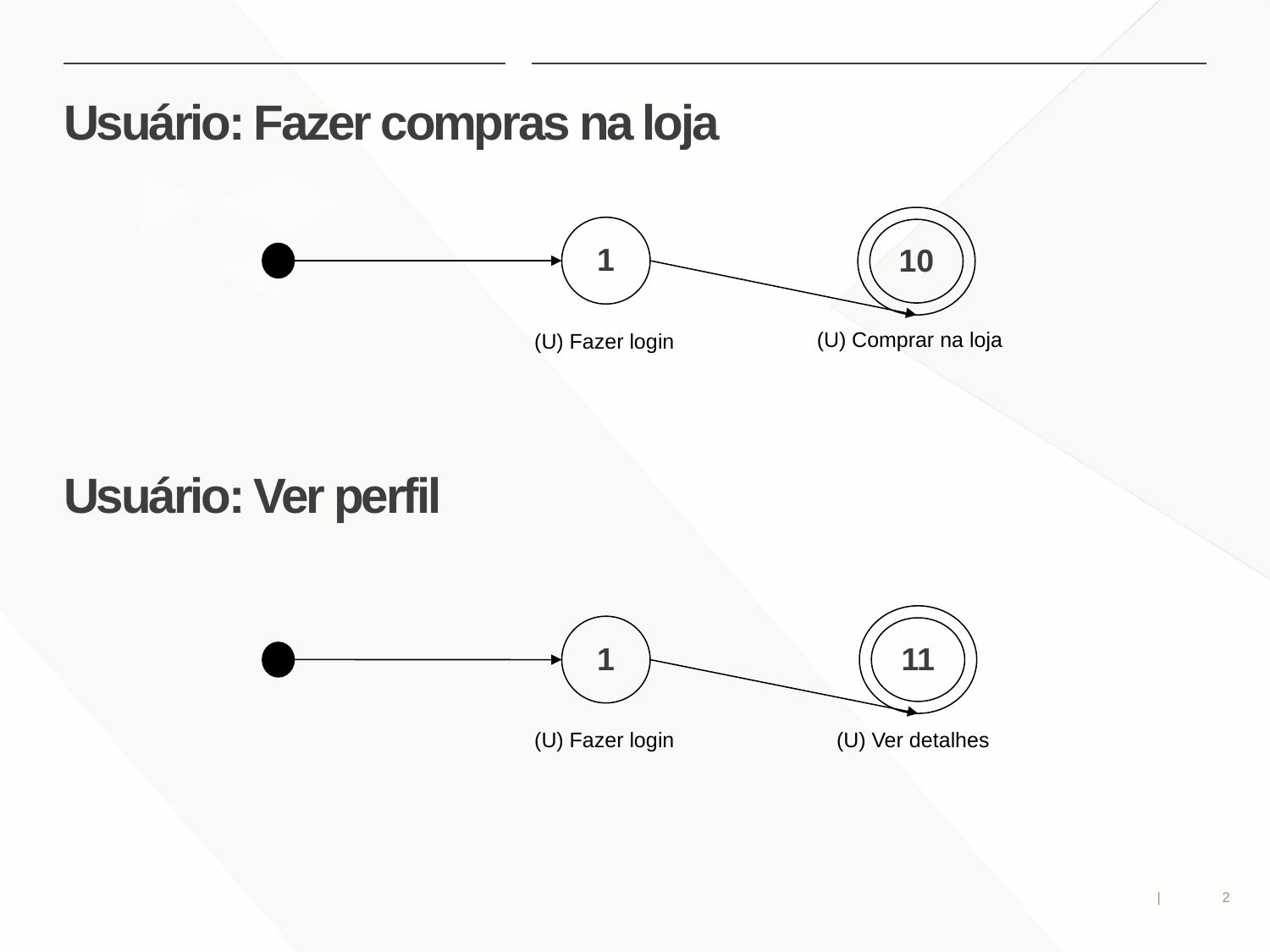

# Usuário: Fazer compras na loja
10
1

(U) Comprar na loja
(U) Fazer login
Usuário: Ver perfil
11
1

(U) Fazer login
(U) Ver detalhes